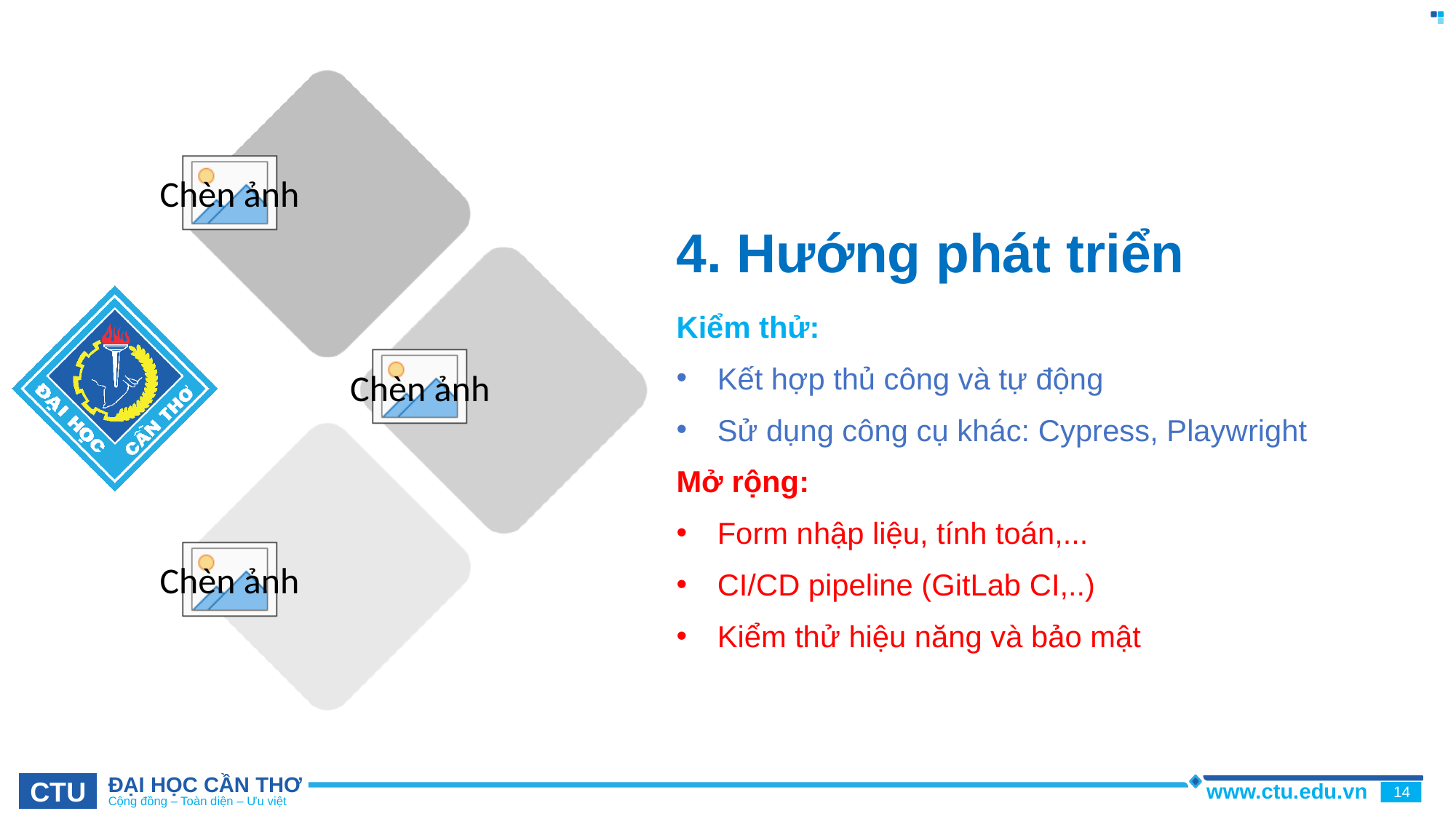

# 4. Hướng phát triển

Kiểm thử:
Kết hợp thủ công và tự động
Sử dụng công cụ khác: Cypress, Playwright
Mở rộng:
Form nhập liệu, tính toán,...
CI/CD pipeline (GitLab CI,..)
Kiểm thử hiệu năng và bảo mật